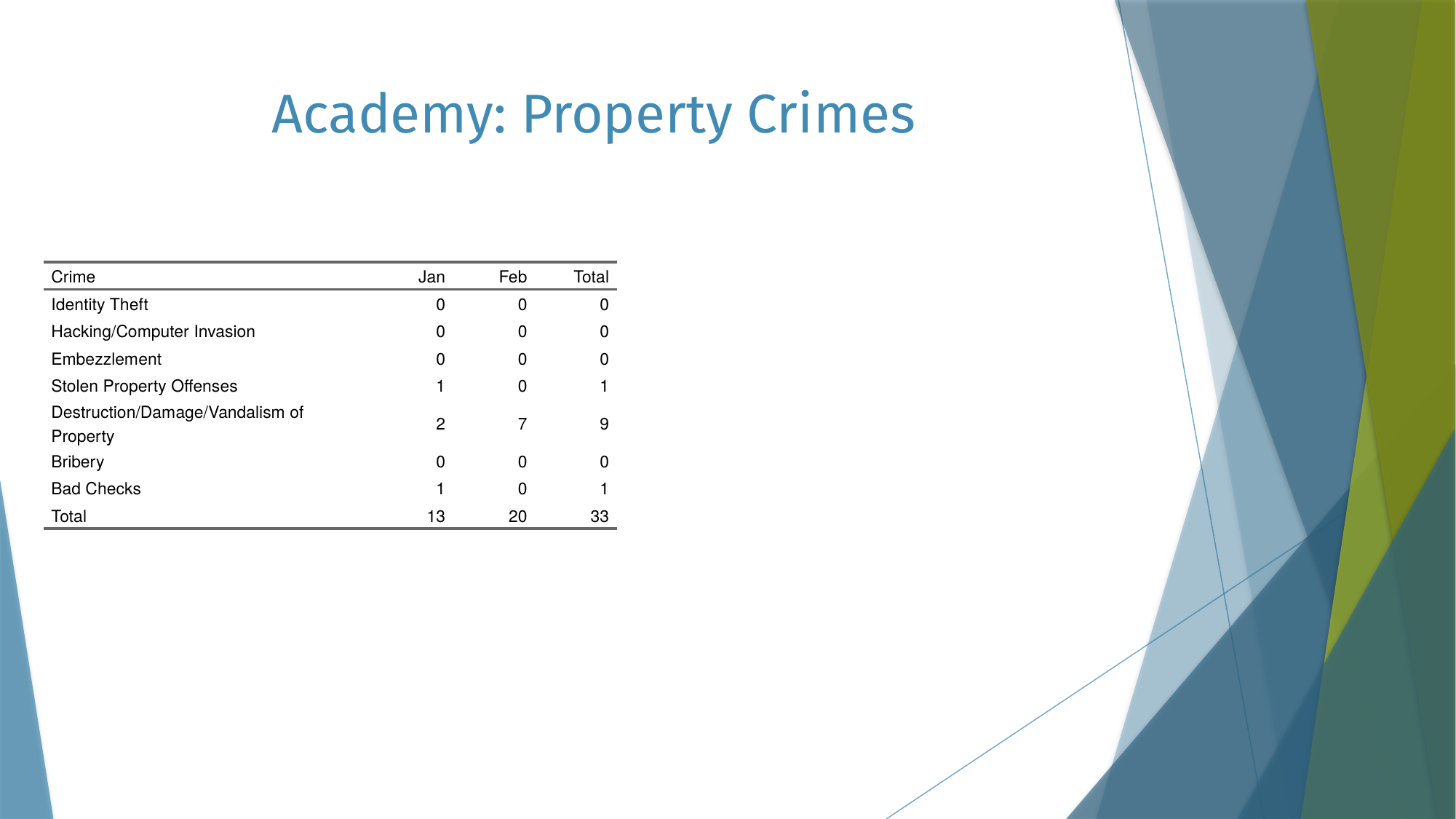

# Academy: Property Crimes
| Crime | Jan | Feb | Total |
| --- | --- | --- | --- |
| Identity Theft | 0 | 0 | 0 |
| Hacking/Computer Invasion | 0 | 0 | 0 |
| Embezzlement | 0 | 0 | 0 |
| Stolen Property Offenses | 1 | 0 | 1 |
| Destruction/Damage/Vandalism of Property | 2 | 7 | 9 |
| Bribery | 0 | 0 | 0 |
| Bad Checks | 1 | 0 | 1 |
| Total | 13 | 20 | 33 |